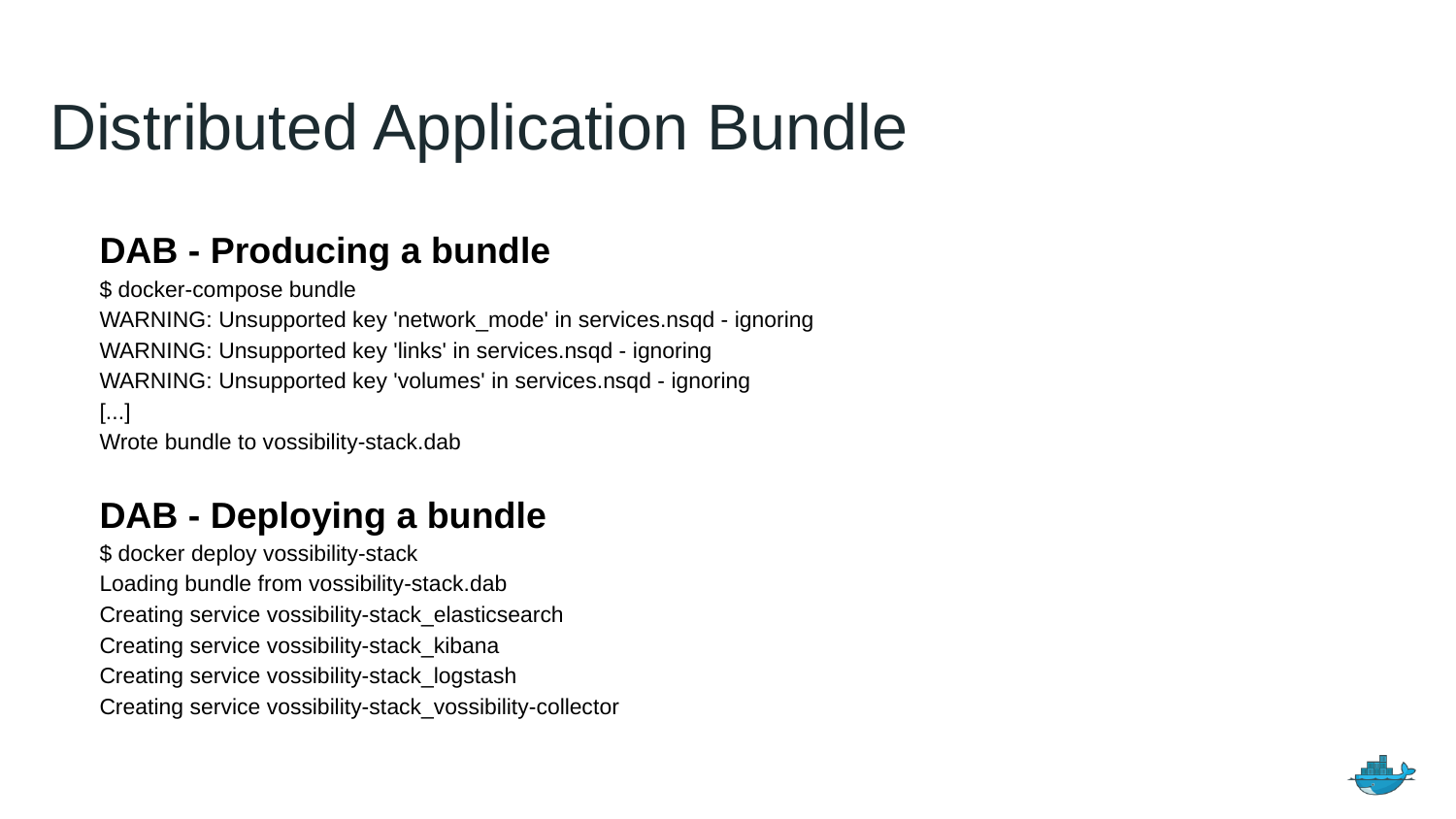

# Distributed Application Bundle
DAB - Producing a bundle
$ docker-compose bundle
WARNING: Unsupported key 'network_mode' in services.nsqd - ignoring
WARNING: Unsupported key 'links' in services.nsqd - ignoring
WARNING: Unsupported key 'volumes' in services.nsqd - ignoring
[...]
Wrote bundle to vossibility-stack.dab

DAB - Deploying a bundle
$ docker deploy vossibility-stack
Loading bundle from vossibility-stack.dab
Creating service vossibility-stack_elasticsearch
Creating service vossibility-stack_kibana
Creating service vossibility-stack_logstash
Creating service vossibility-stack_vossibility-collector